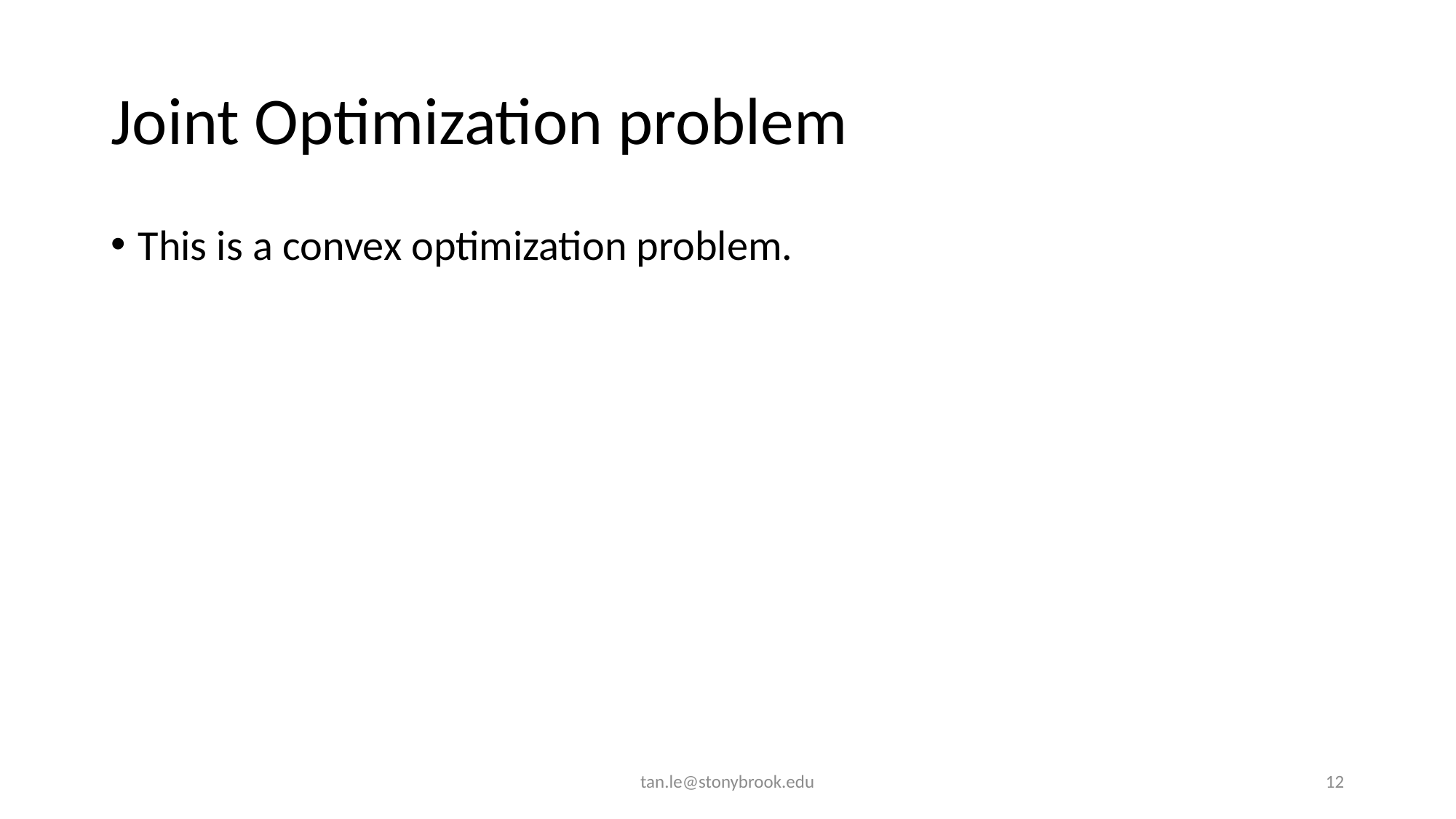

# Joint Optimization problem
This is a convex optimization problem.
tan.le@stonybrook.edu
12